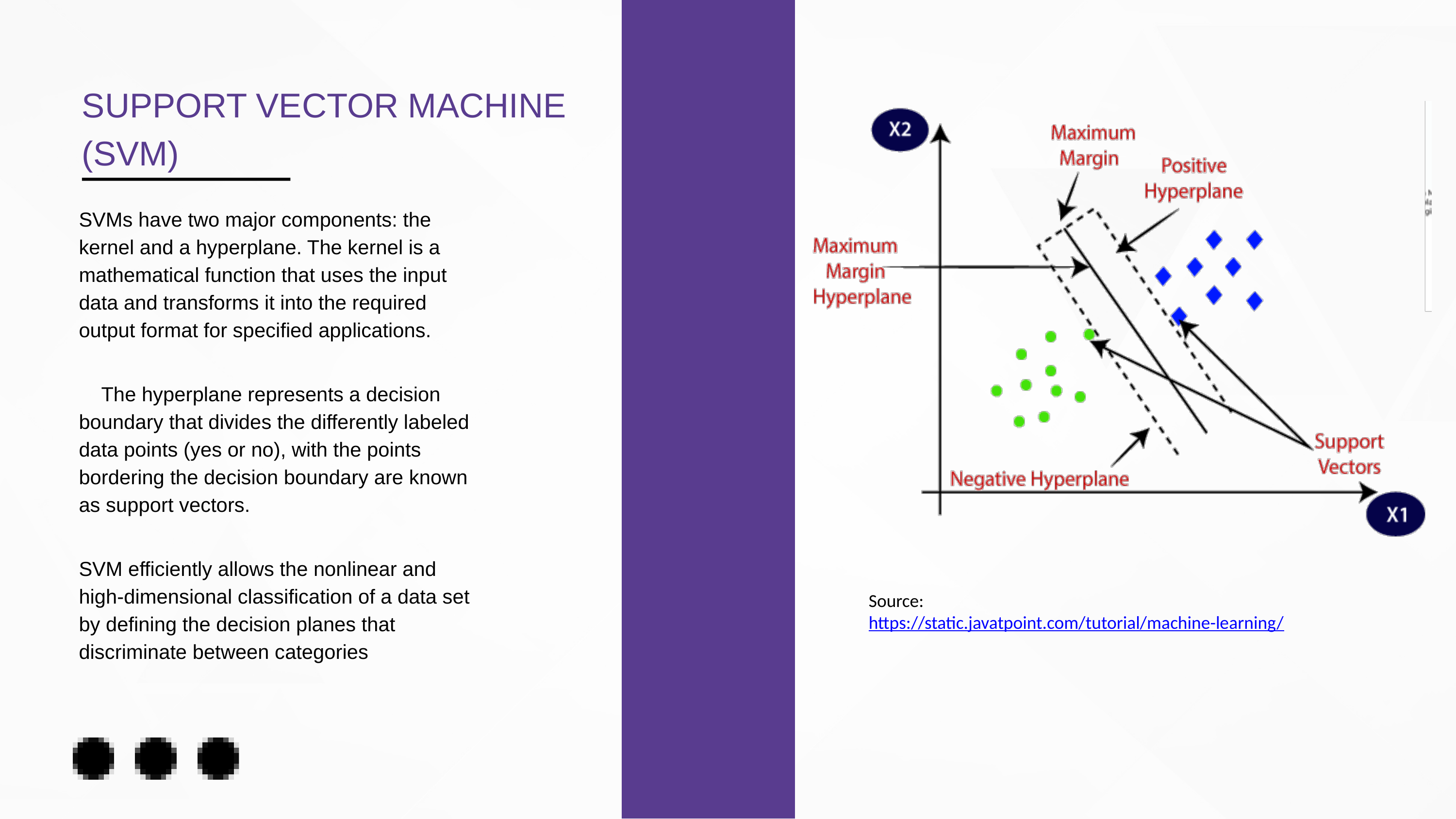

SUPPORT VECTOR MACHINE (SVM)

SVMs have two major components: the kernel and a hyperplane. The kernel is a mathematical function that uses the input data and transforms it into the required output format for specified applications.
    The hyperplane represents a decision boundary that divides the differently labeled data points (yes or no), with the points bordering the decision boundary are known as support vectors.
SVM efficiently allows the nonlinear and high-dimensional classification of a data set by defining the decision planes that discriminate between categories

Source: https://static.javatpoint.com/tutorial/machine-learning/